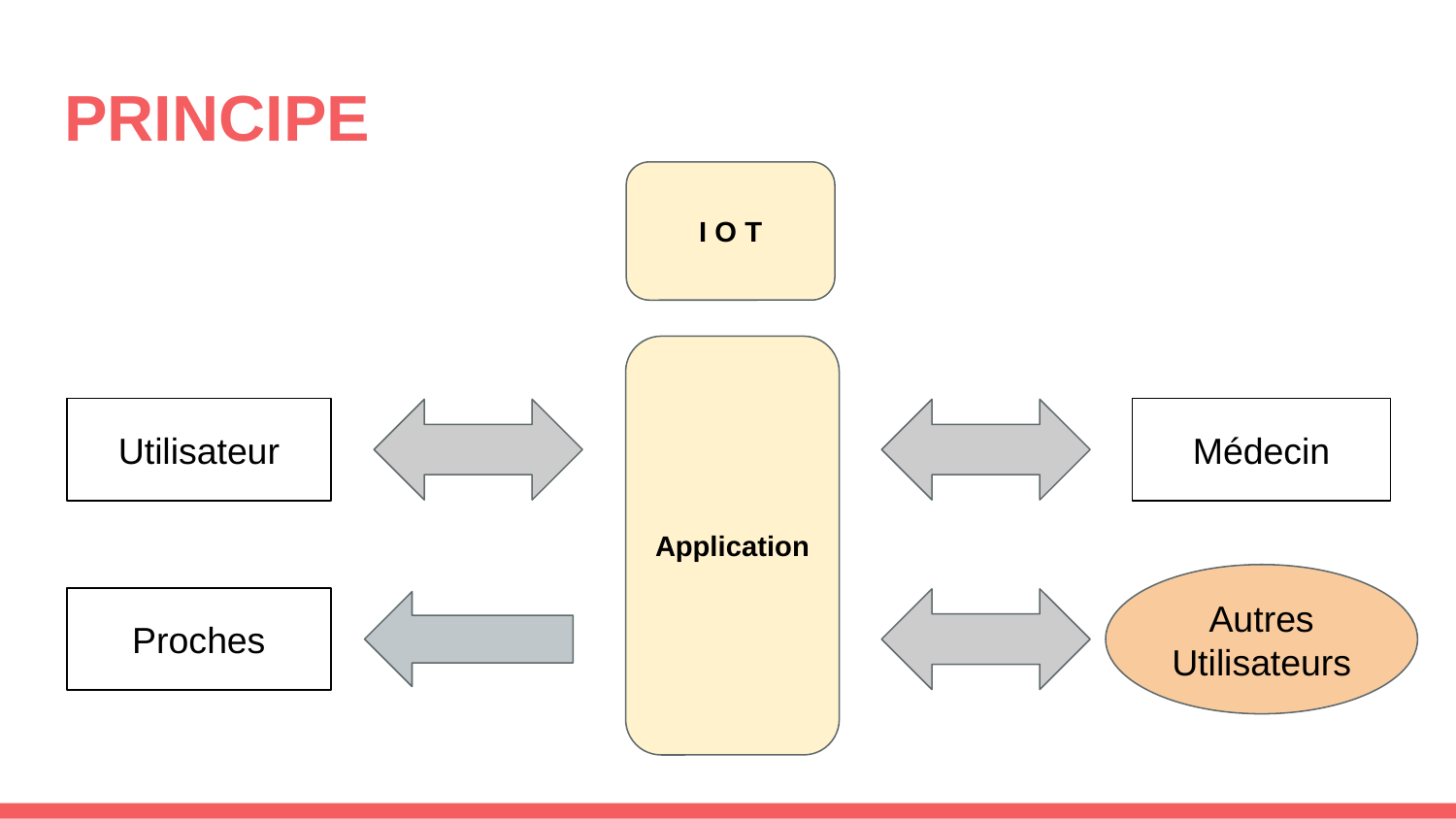

# PRINCIPE
I O T
Application
Utilisateur
Médecin

Autres Utilisateurs
Proches